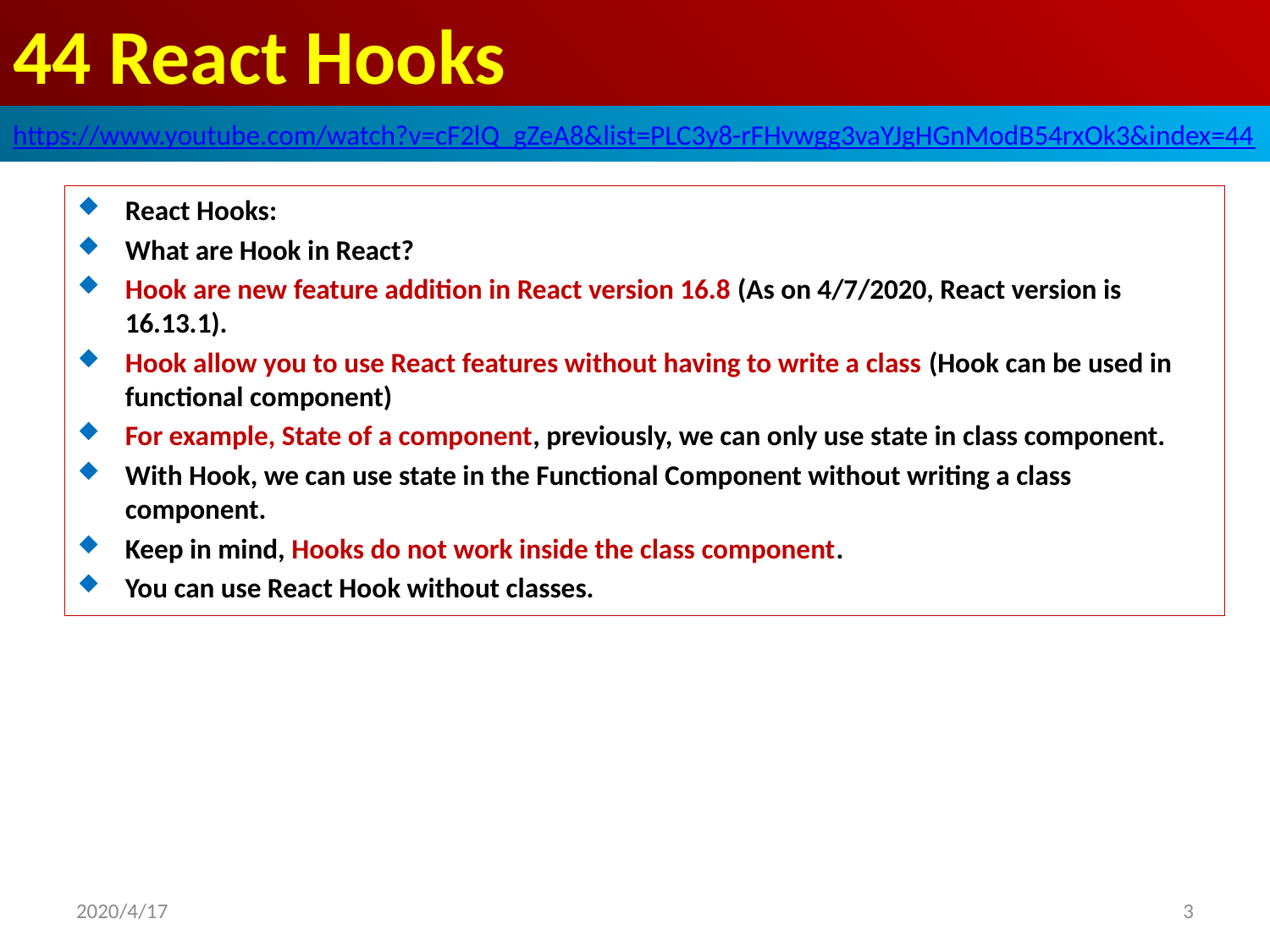

# 44 React Hooks
https://www.youtube.com/watch?v=cF2lQ_gZeA8&list=PLC3y8-rFHvwgg3vaYJgHGnModB54rxOk3&index=44
React Hooks:
What are Hook in React?
Hook are new feature addition in React version 16.8 (As on 4/7/2020, React version is 16.13.1).
Hook allow you to use React features without having to write a class (Hook can be used in functional component)
For example, State of a component, previously, we can only use state in class component.
With Hook, we can use state in the Functional Component without writing a class component.
Keep in mind, Hooks do not work inside the class component.
You can use React Hook without classes.

2020/4/17
3